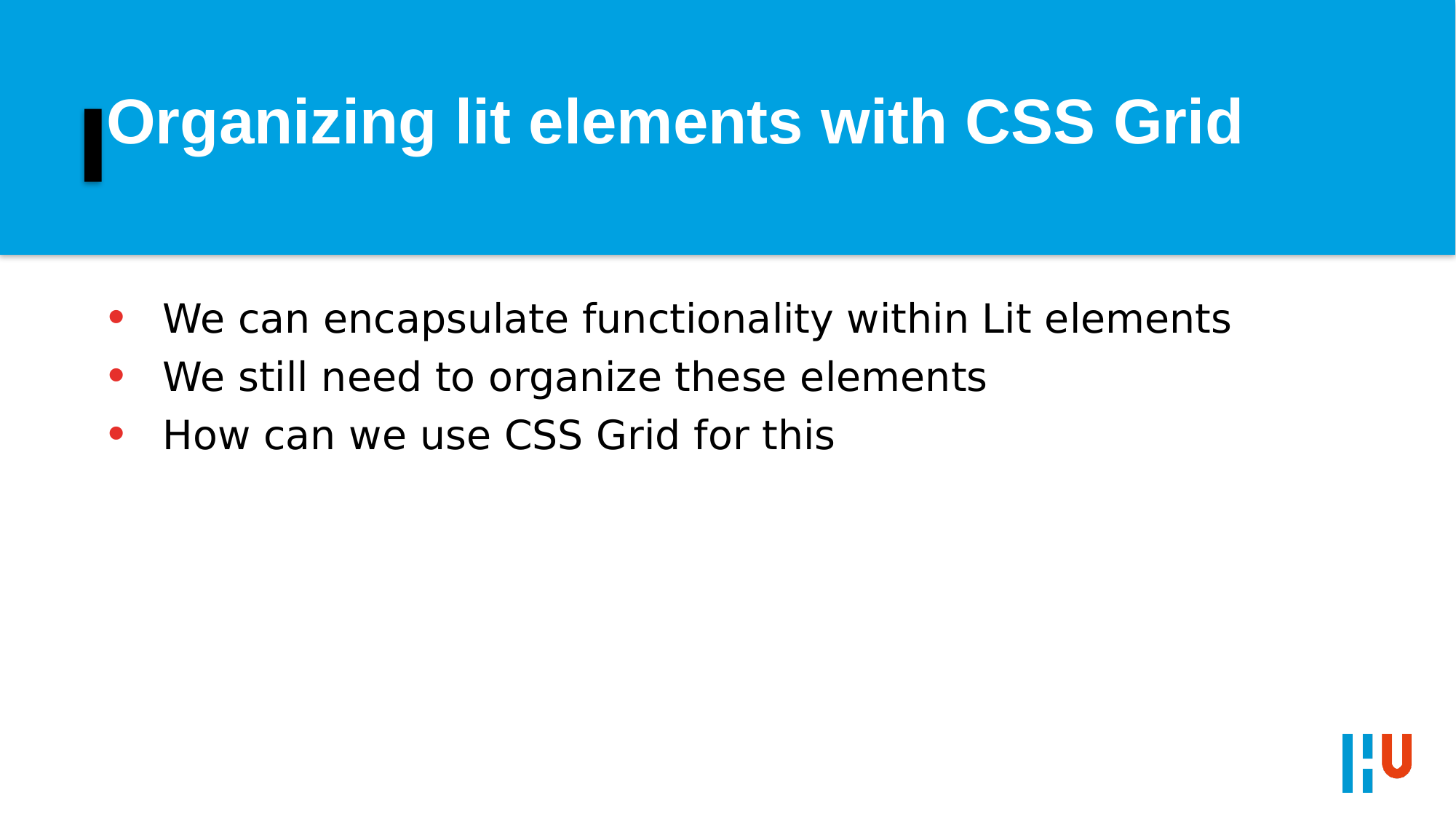

# Organizing lit elements with CSS Grid
We can encapsulate functionality within Lit elements
We still need to organize these elements
How can we use CSS Grid for this